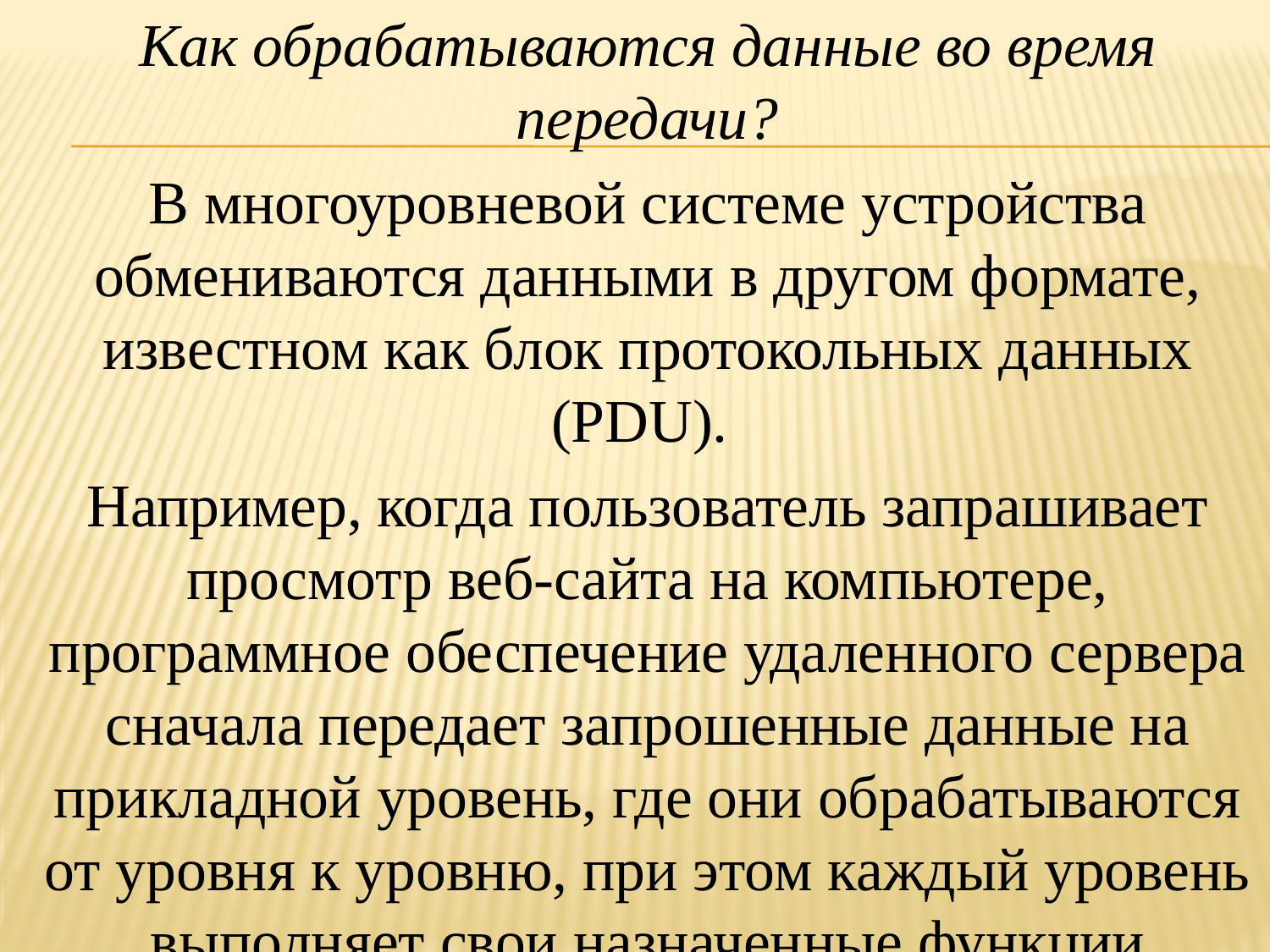

Как обрабатываются данные во время передачи?
В многоуровневой системе устройства обмениваются данными в другом формате, известном как блок протокольных данных (PDU).
Например, когда пользователь запрашивает просмотр веб-сайта на компьютере, программное обеспечение удаленного сервера сначала передает запрошенные данные на прикладной уровень, где они обрабатываются от уровня к уровню, при этом каждый уровень выполняет свои назначенные функции